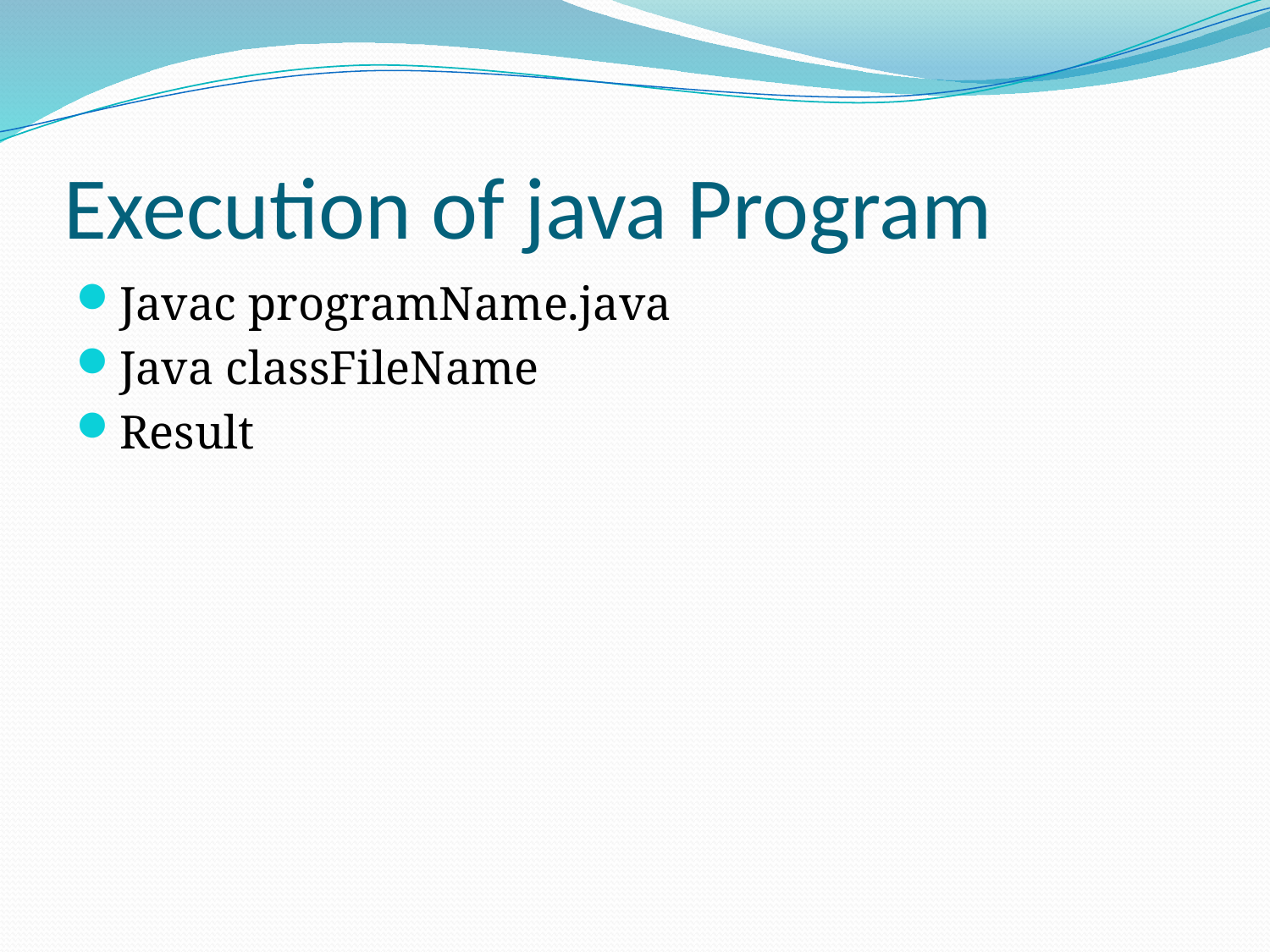

# Execution of java Program
Javac programName.java
Java classFileName
Result